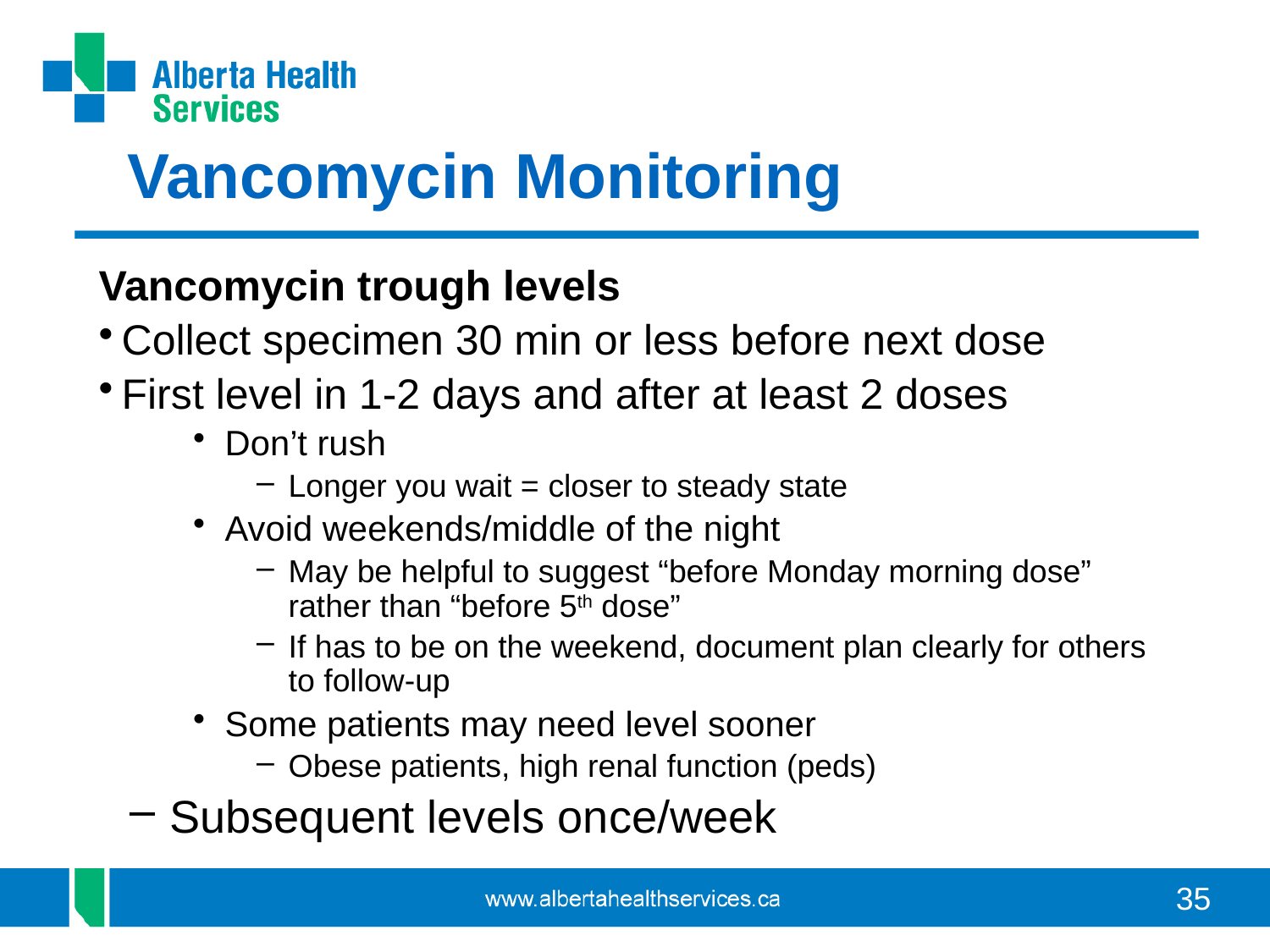

Vancomycin Monitoring
Vancomycin trough levels
Collect specimen 30 min or less before next dose
First level in 1-2 days and after at least 2 doses
Don’t rush
Longer you wait = closer to steady state
Avoid weekends/middle of the night
May be helpful to suggest “before Monday morning dose” rather than “before 5th dose”
If has to be on the weekend, document plan clearly for others to follow-up
Some patients may need level sooner
Obese patients, high renal function (peds)
Subsequent levels once/week